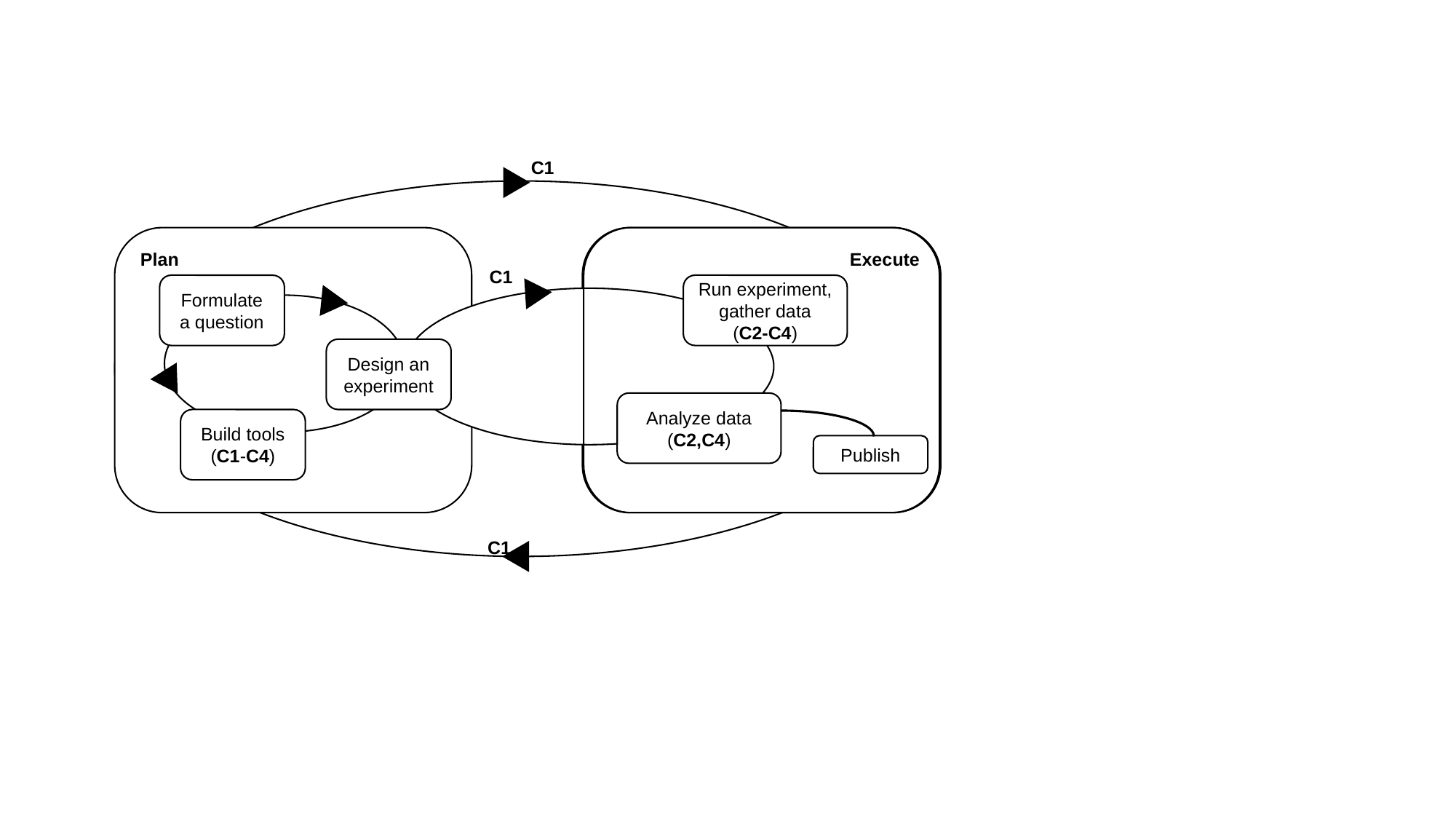

C1

Execute
Plan
C1
Formulate a question
Run experiment,
gather data
(C2-C4)

Design an experiment

Analyze data
(C2,C4)
Build tools
(C1-C4)

Publish
C1